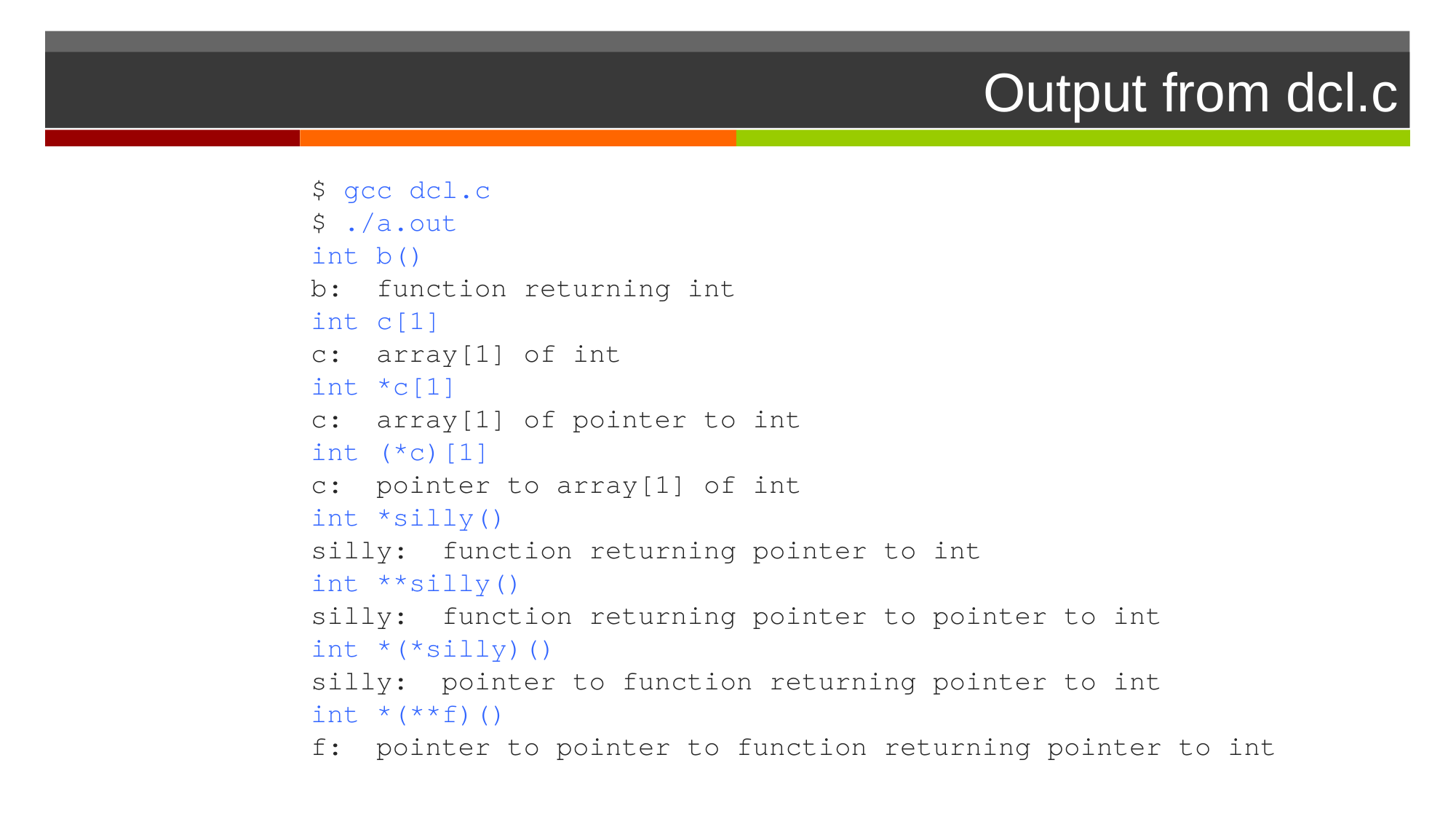

# Output from dcl.c
$ gcc dcl.c
$ ./a.out
int b()
b:  function returning int
int c[1]
c:  array[1] of int
int *c[1]
c:  array[1] of pointer to int
int (*c)[1]
c:  pointer to array[1] of int
int *silly()
silly:  function returning pointer to int
int **silly()
silly:  function returning pointer to pointer to int
int *(*silly)()
silly:  pointer to function returning pointer to int
int *(**f)()
f:  pointer to pointer to function returning pointer to int